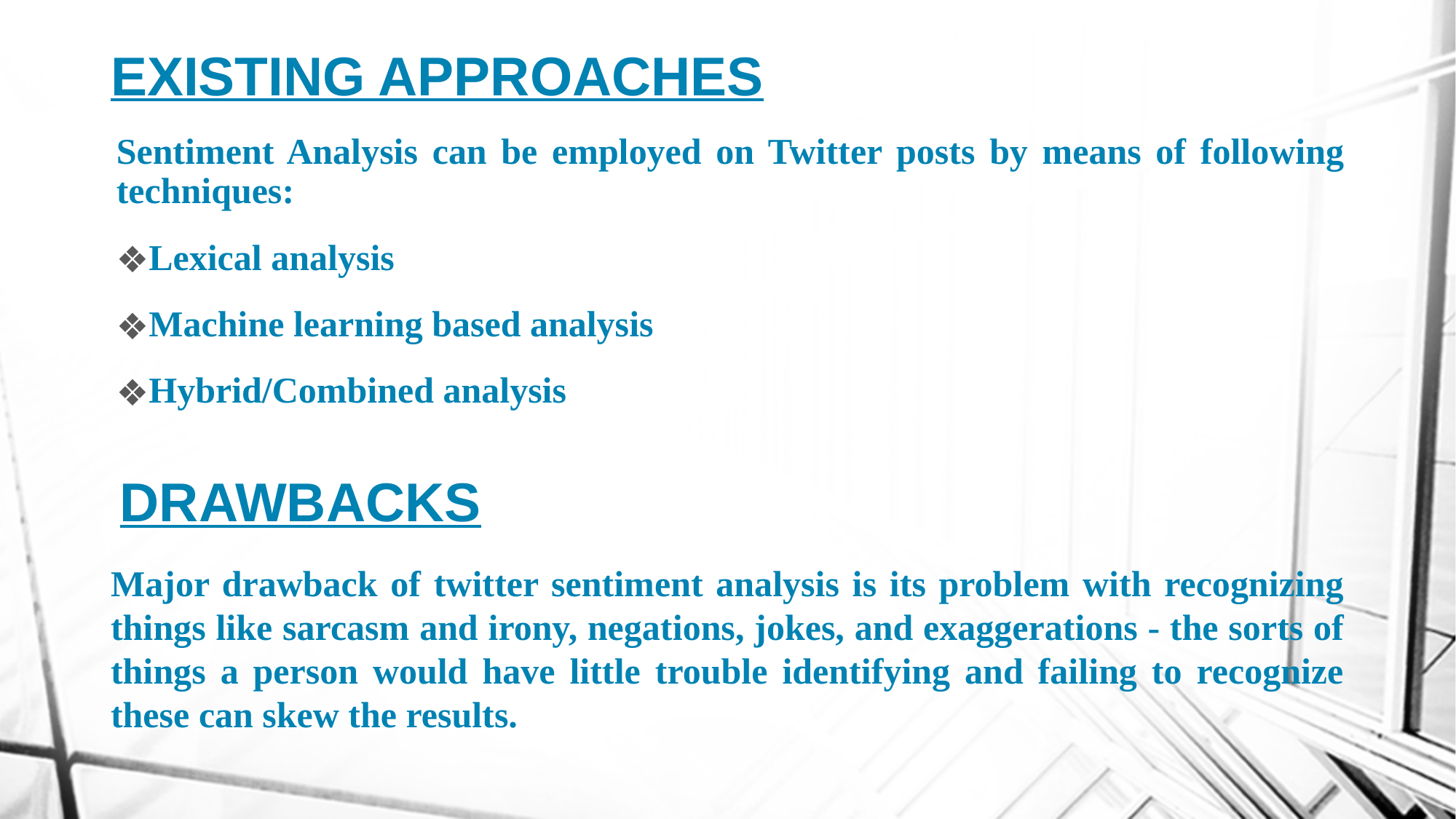

# EXISTING APPROACHES
Sentiment Analysis can be employed on Twitter posts by means of following techniques:
Lexical analysis
Machine learning based analysis
Hybrid/Combined analysis
DRAWBACKS
Major drawback of twitter sentiment analysis is its problem with recognizing things like sarcasm and irony, negations, jokes, and exaggerations - the sorts of things a person would have little trouble identifying and failing to recognize these can skew the results.